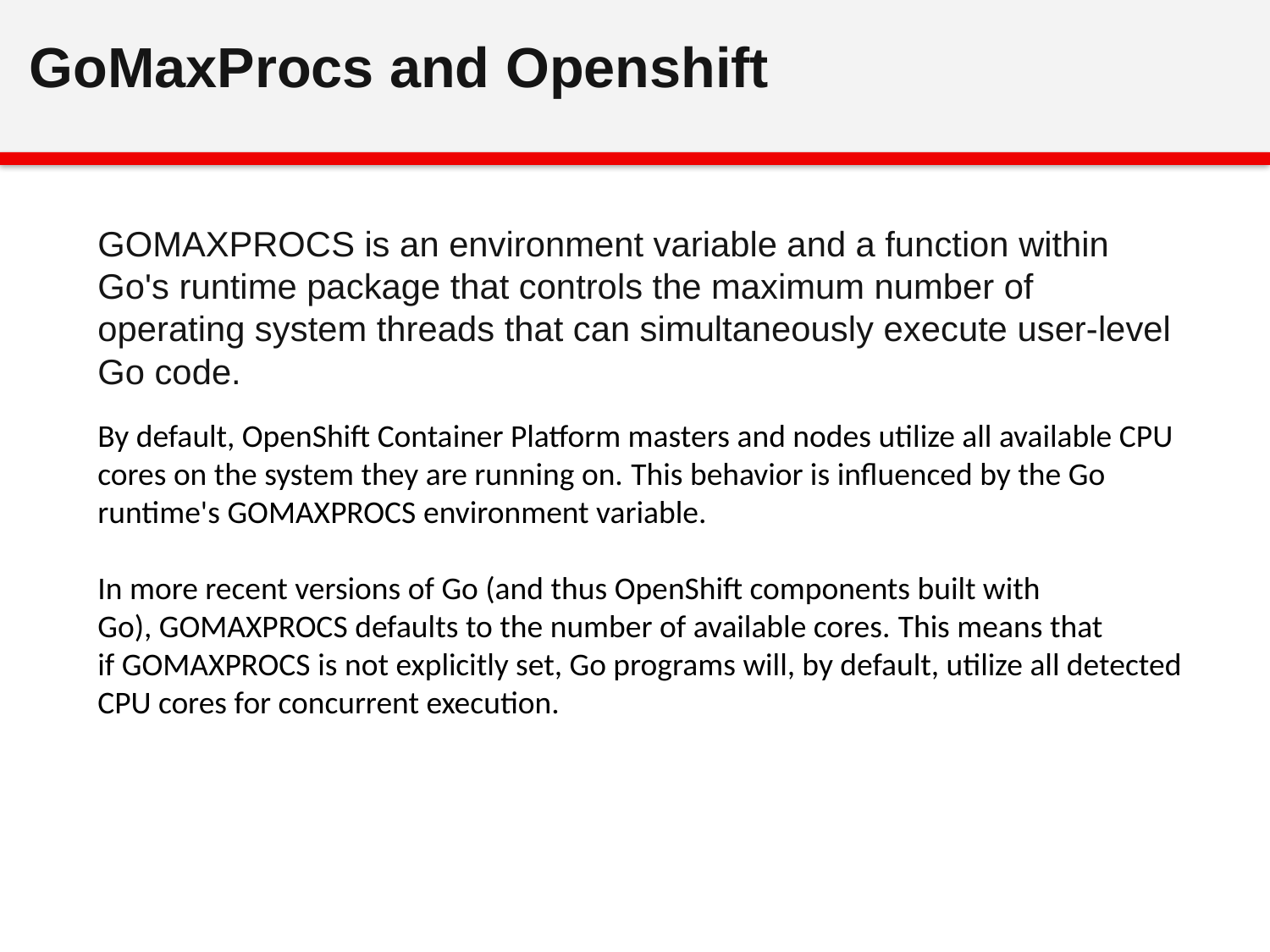

GoMaxProcs and Openshift

GOMAXPROCS is an environment variable and a function within Go's runtime package that controls the maximum number of operating system threads that can simultaneously execute user-level Go code.
By default, OpenShift Container Platform masters and nodes utilize all available CPU cores on the system they are running on. This behavior is influenced by the Go runtime's GOMAXPROCS environment variable.

In more recent versions of Go (and thus OpenShift components built with Go), GOMAXPROCS defaults to the number of available cores. This means that if GOMAXPROCS is not explicitly set, Go programs will, by default, utilize all detected CPU cores for concurrent execution.